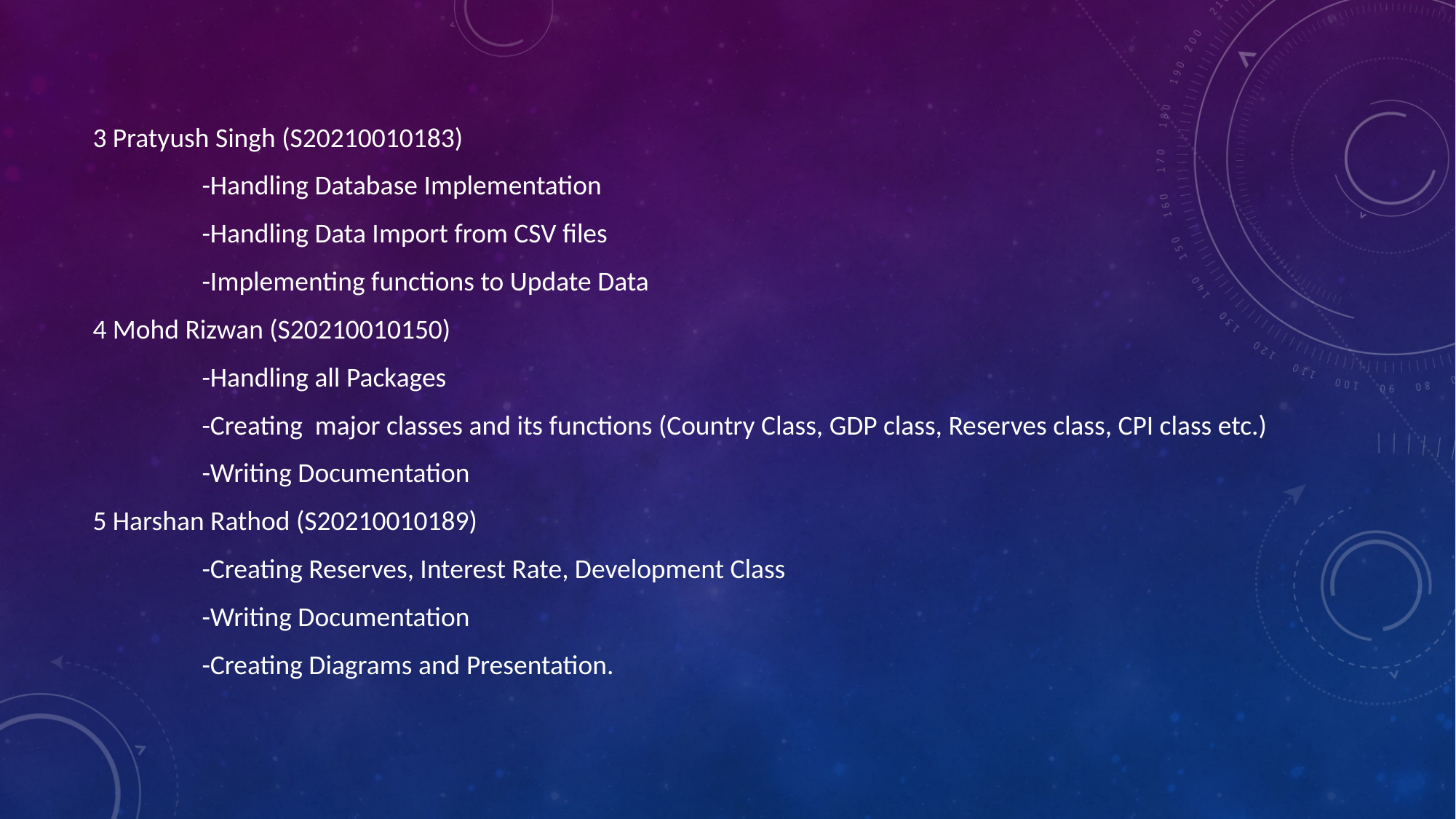

3 Pratyush Singh (S20210010183)
	-Handling Database Implementation
	-Handling Data Import from CSV files
	-Implementing functions to Update Data
4 Mohd Rizwan (S20210010150)
	-Handling all Packages
	-Creating  major classes and its functions (Country Class, GDP class, Reserves class, CPI class etc.)
	-Writing Documentation
5 Harshan Rathod (S20210010189)
	-Creating Reserves, Interest Rate, Development Class
	-Writing Documentation
	-Creating Diagrams and Presentation.